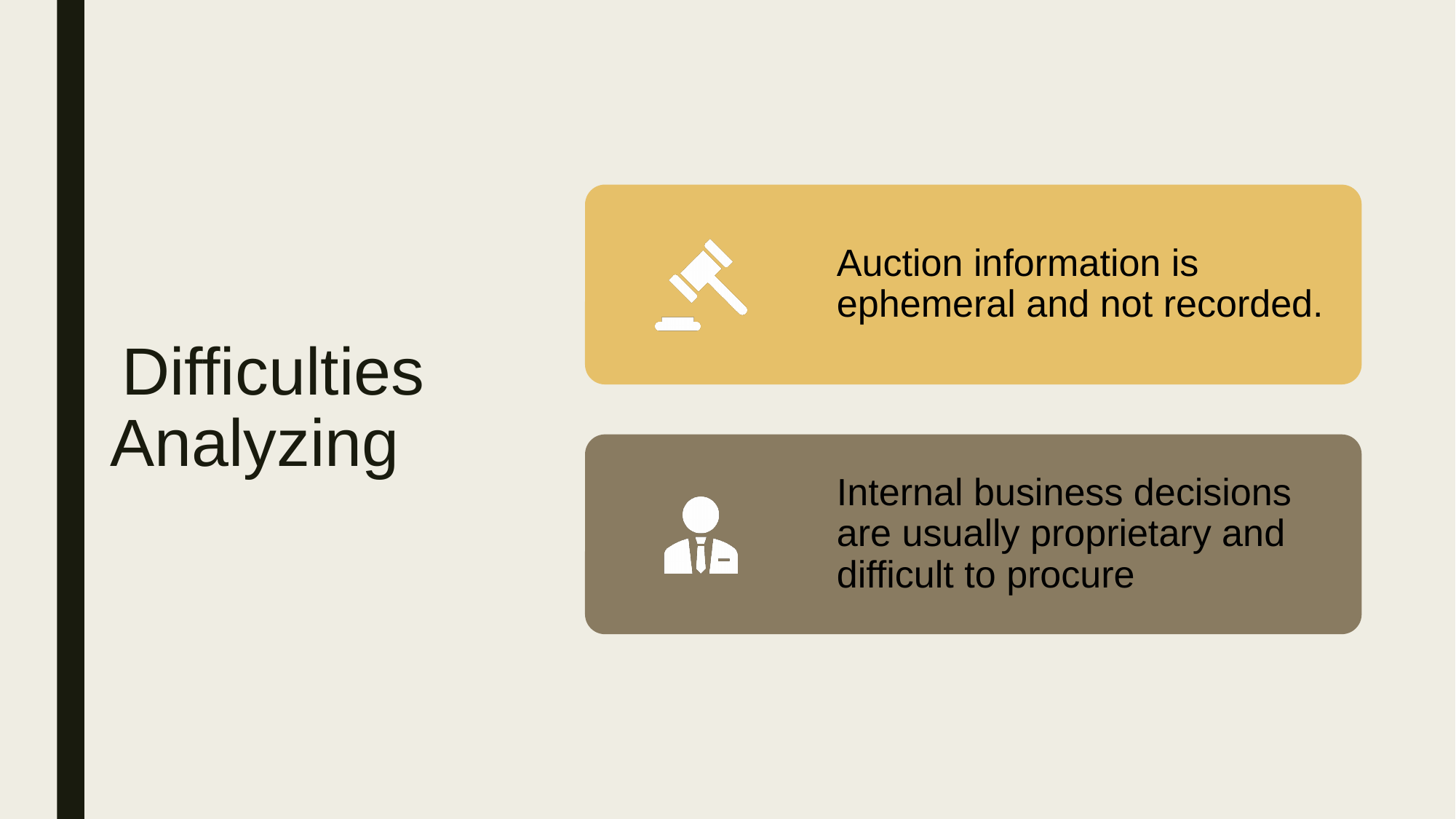

# Difficulties Analyzing
Auction information is ephemeral and not recorded.
Internal business decisions are usually proprietary and difficult to procure